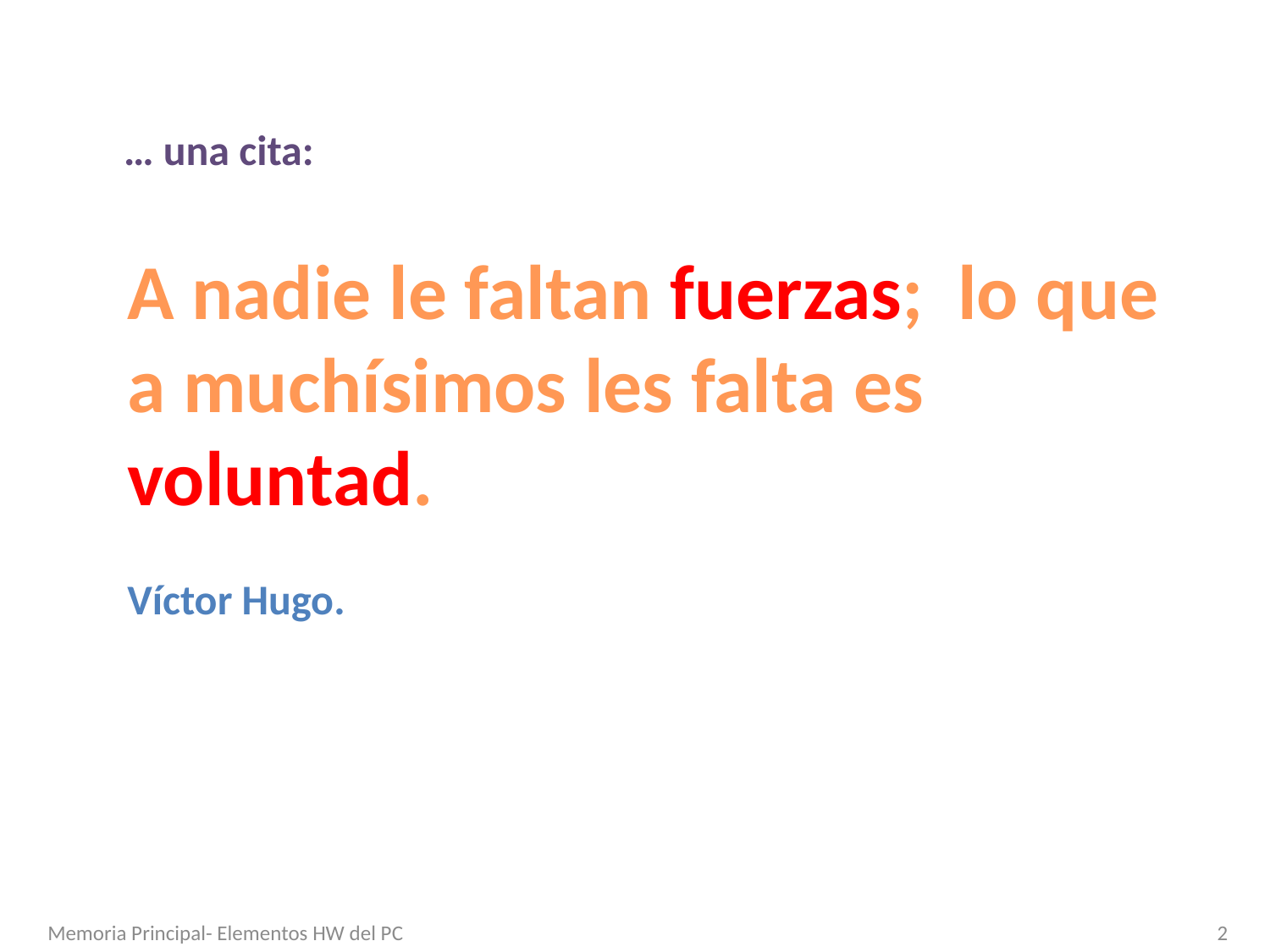

… una cita:
A nadie le faltan fuerzas;  lo que a muchísimos les falta es voluntad.

Víctor Hugo.
2
Memoria Principal- Elementos HW del PC